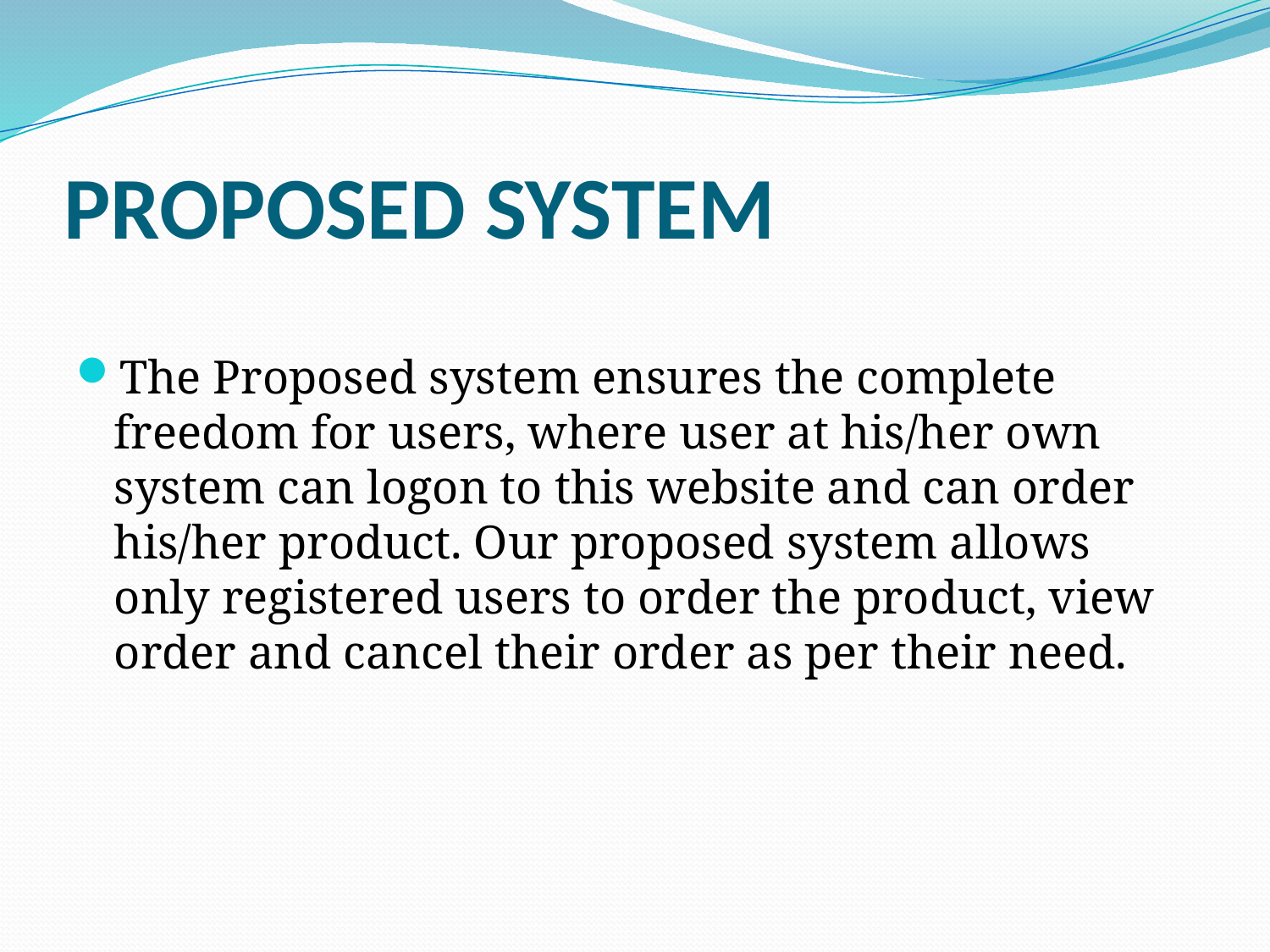

# PROPOSED SYSTEM

The Proposed system ensures the complete freedom for users, where user at his/her own system can logon to this website and can order his/her product. Our proposed system allows only registered users to order the product, view order and cancel their order as per their need.